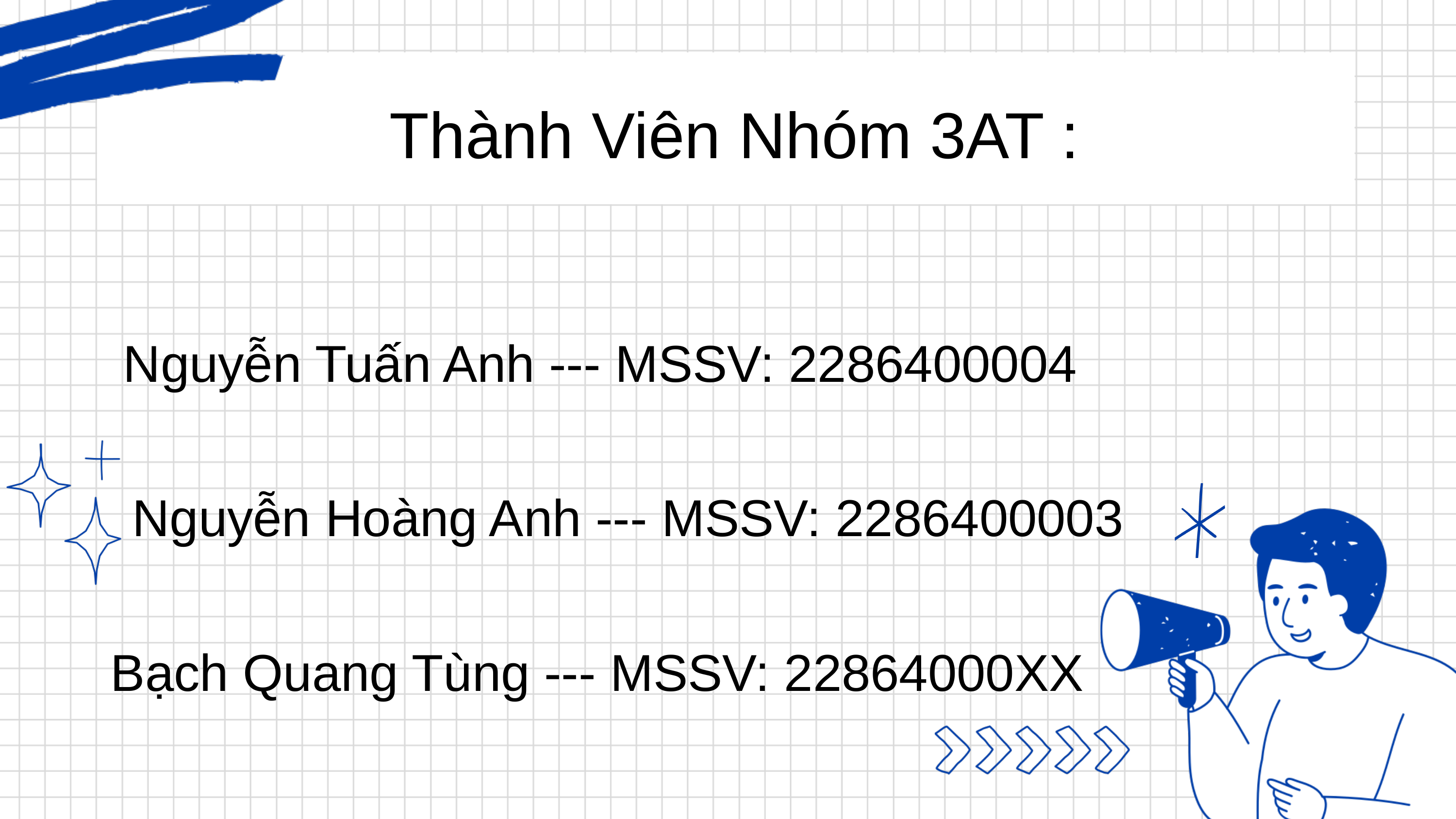

Thành Viên Nhóm 3AT :
Nguyễn Tuấn Anh --- MSSV: 2286400004

Nguyễn Hoàng Anh --- MSSV: 2286400003

Bạch Quang Tùng --- MSSV: 22864000XX